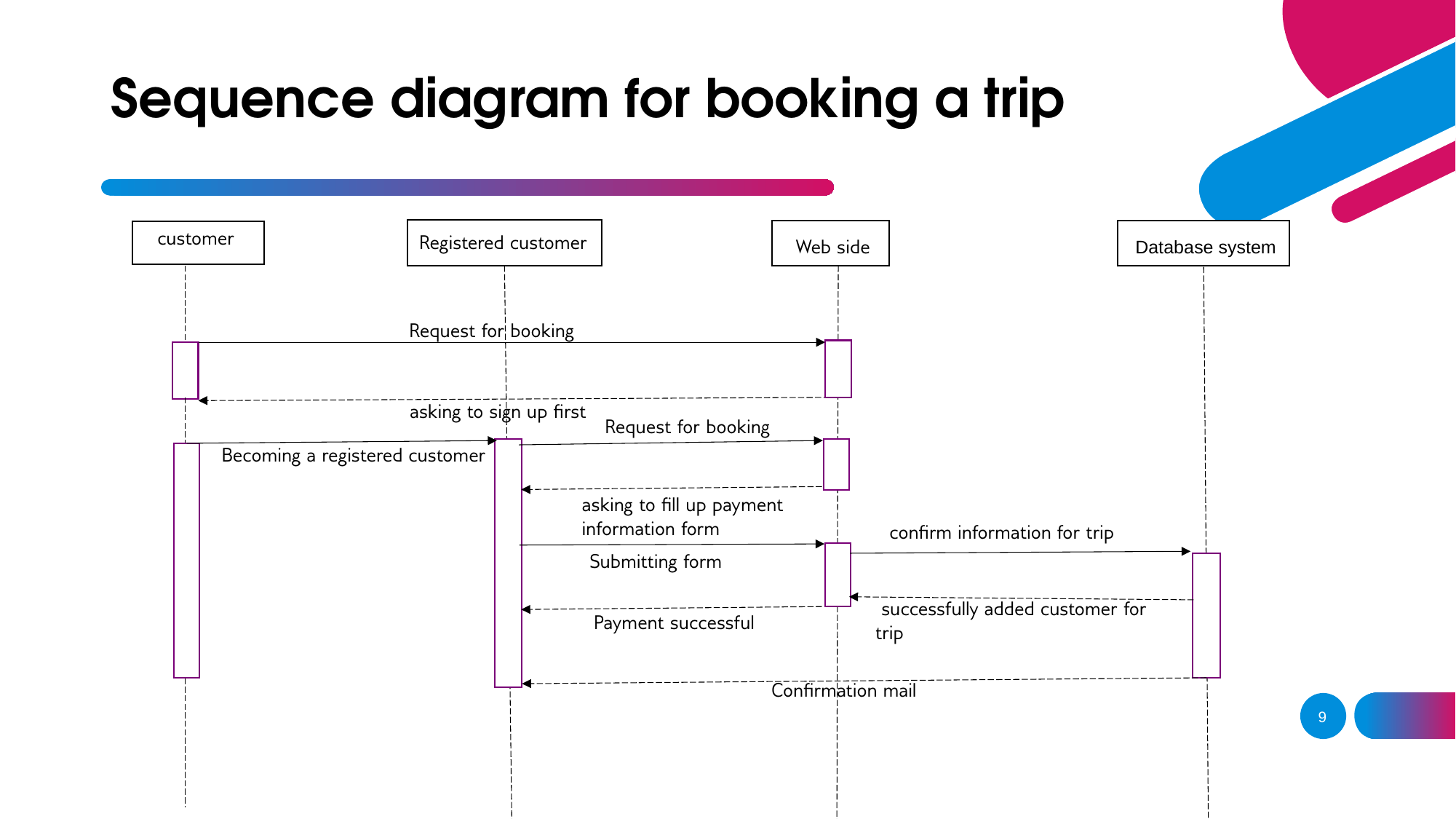

# Sequence diagram for booking a trip
customer

Registered customer
Web side
Database system
Request for booking

asking to sign up first
Request for booking
Becoming a registered customer

asking to fill up payment information form
 confirm information for trip
Submitting form

 successfully added customer for trip
Payment successful
Confirmation mail

9